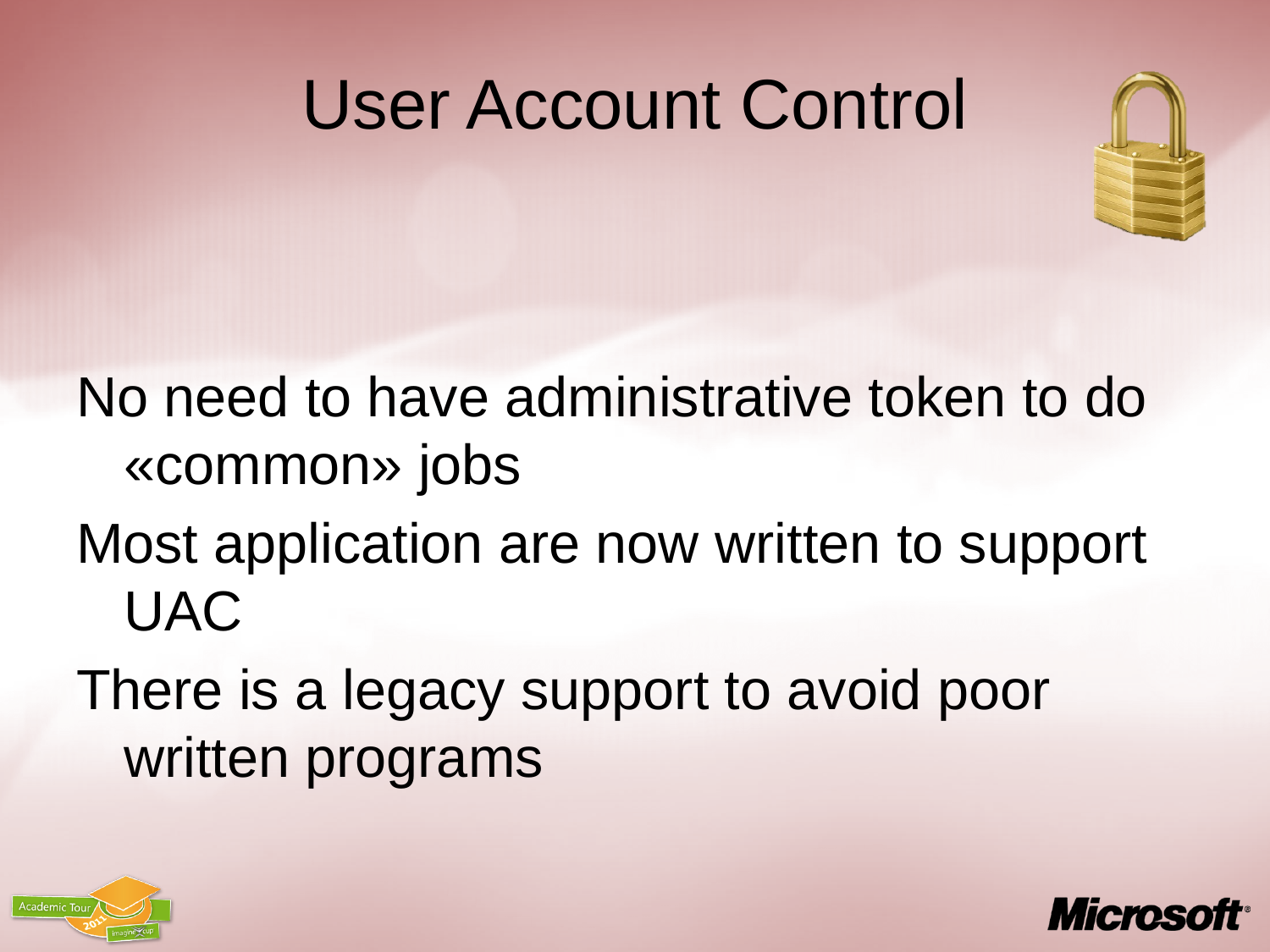

# User Account Control

No need to have administrative token to do «common» jobs
Most application are now written to support UAC
There is a legacy support to avoid poor written programs